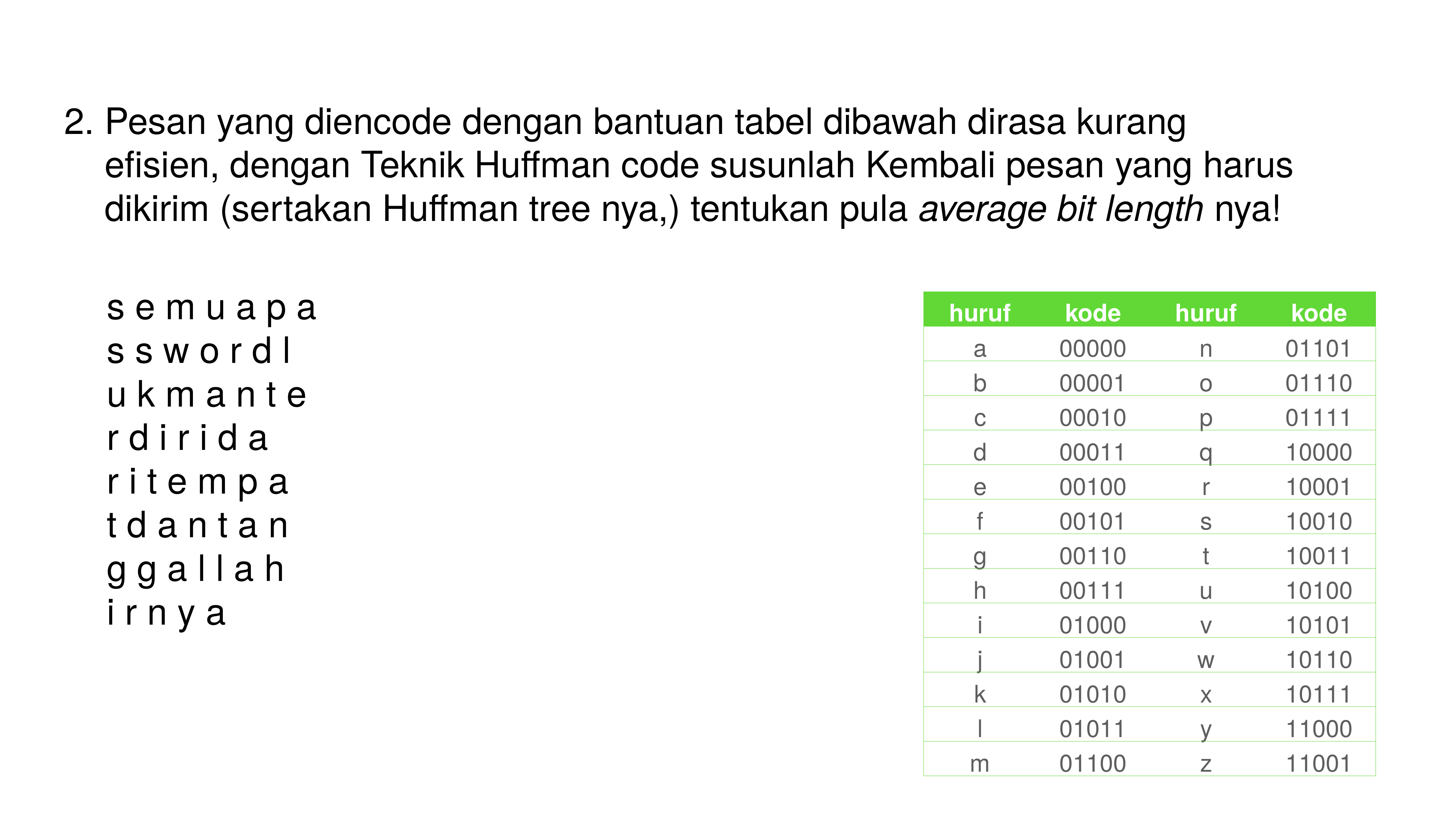

2. Pesan yang diencode dengan bantuan tabel dibawah dirasa kurang
    efisien, dengan Teknik Huffman code susunlah Kembali pesan yang harus
    dikirim (sertakan Huffman tree nya,) tentukan pula average bit length nya!
s e m u a p a
s s w o r d l
u k m a n t e
r d i r i d a
r i t e m p a
t d a n t a n
g g a l l a h
i r n y a
| huruf | kode | huruf | kode |
| --- | --- | --- | --- |
| a | 00000 | n | 01101 |
| b | 00001 | o | 01110 |
| c | 00010 | p | 01111 |
| d | 00011 | q | 10000 |
| e | 00100 | r | 10001 |
| f | 00101 | s | 10010 |
| g | 00110 | t | 10011 |
| h | 00111 | u | 10100 |
| i | 01000 | v | 10101 |
| j | 01001 | w | 10110 |
| k | 01010 | x | 10111 |
| l | 01011 | y | 11000 |
| m | 01100 | z | 11001 |